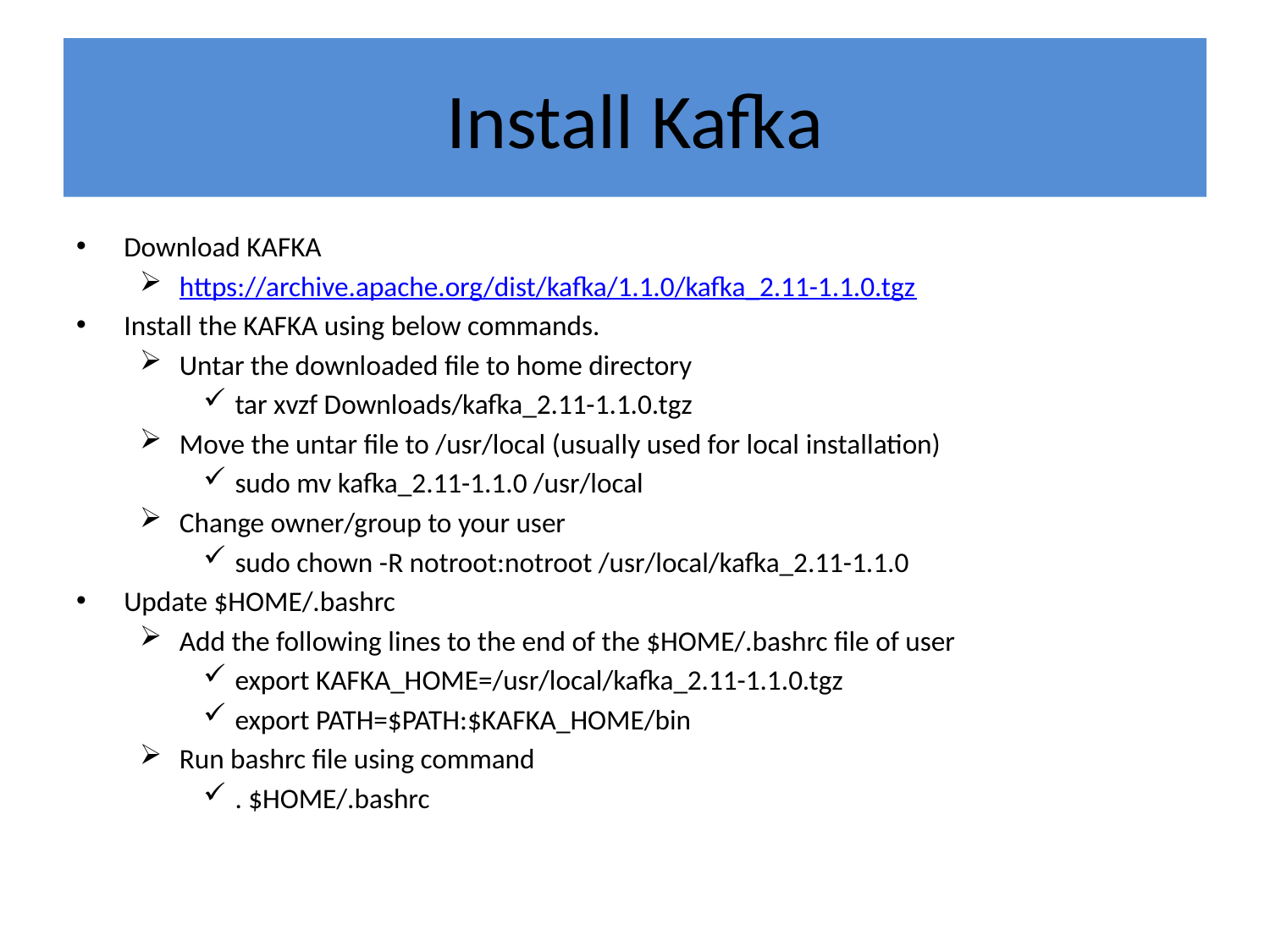

# Install Kafka
Download KAFKA
https://archive.apache.org/dist/kafka/1.1.0/kafka_2.11-1.1.0.tgz
Install the KAFKA using below commands.
Untar the downloaded file to home directory
tar xvzf Downloads/kafka_2.11-1.1.0.tgz
Move the untar file to /usr/local (usually used for local installation)
sudo mv kafka_2.11-1.1.0 /usr/local
Change owner/group to your user
sudo chown -R notroot:notroot /usr/local/kafka_2.11-1.1.0
Update $HOME/.bashrc
Add the following lines to the end of the $HOME/.bashrc file of user
export KAFKA_HOME=/usr/local/kafka_2.11-1.1.0.tgz
export PATH=$PATH:$KAFKA_HOME/bin
Run bashrc file using command
. $HOME/.bashrc